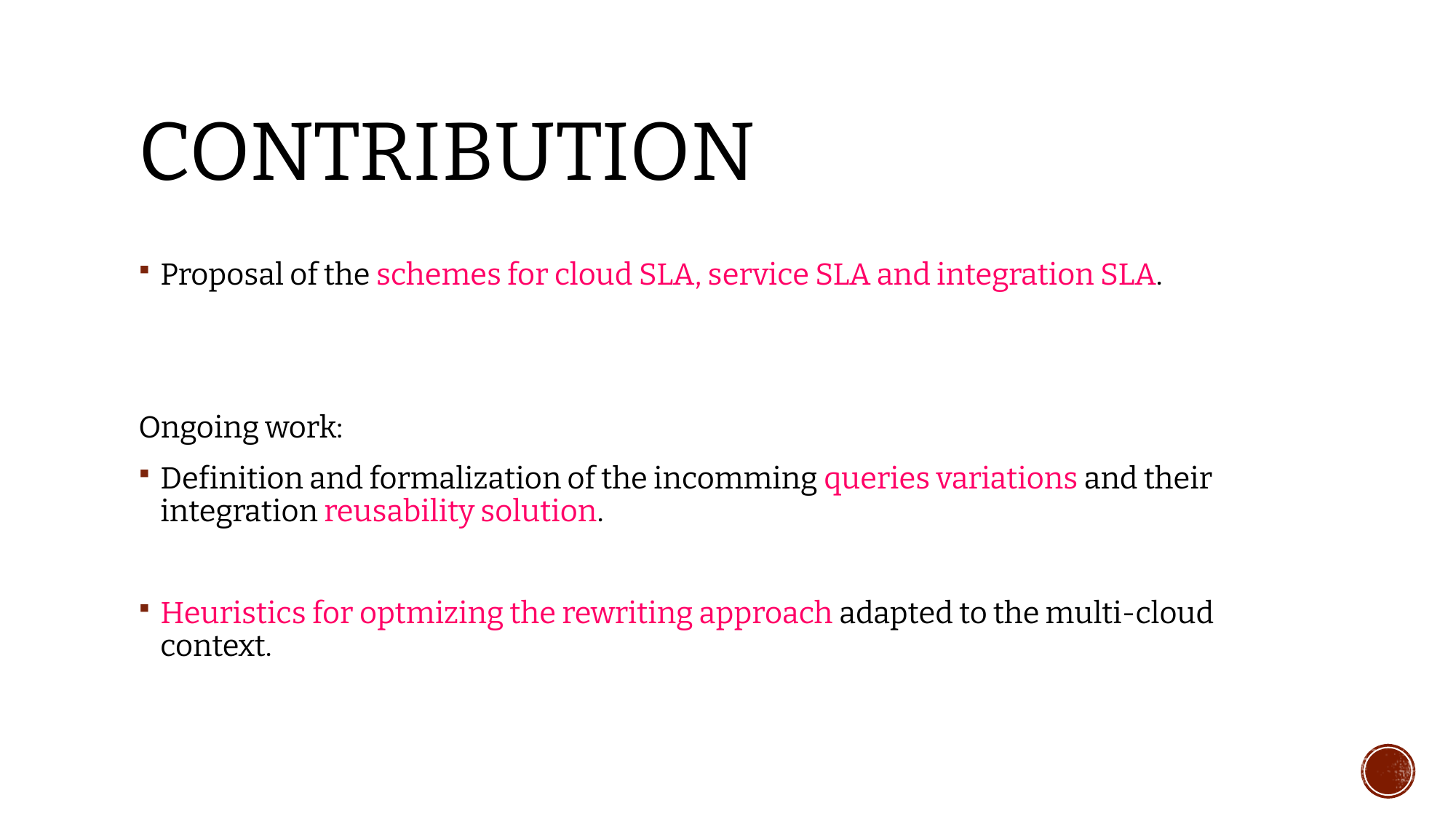

# contribution
Proposal of the schemes for cloud SLA, service SLA and integration SLA.

Ongoing work:
Definition and formalization of the incomming queries variations and their integration reusability solution.

Heuristics for optmizing the rewriting approach adapted to the multi-cloud context.